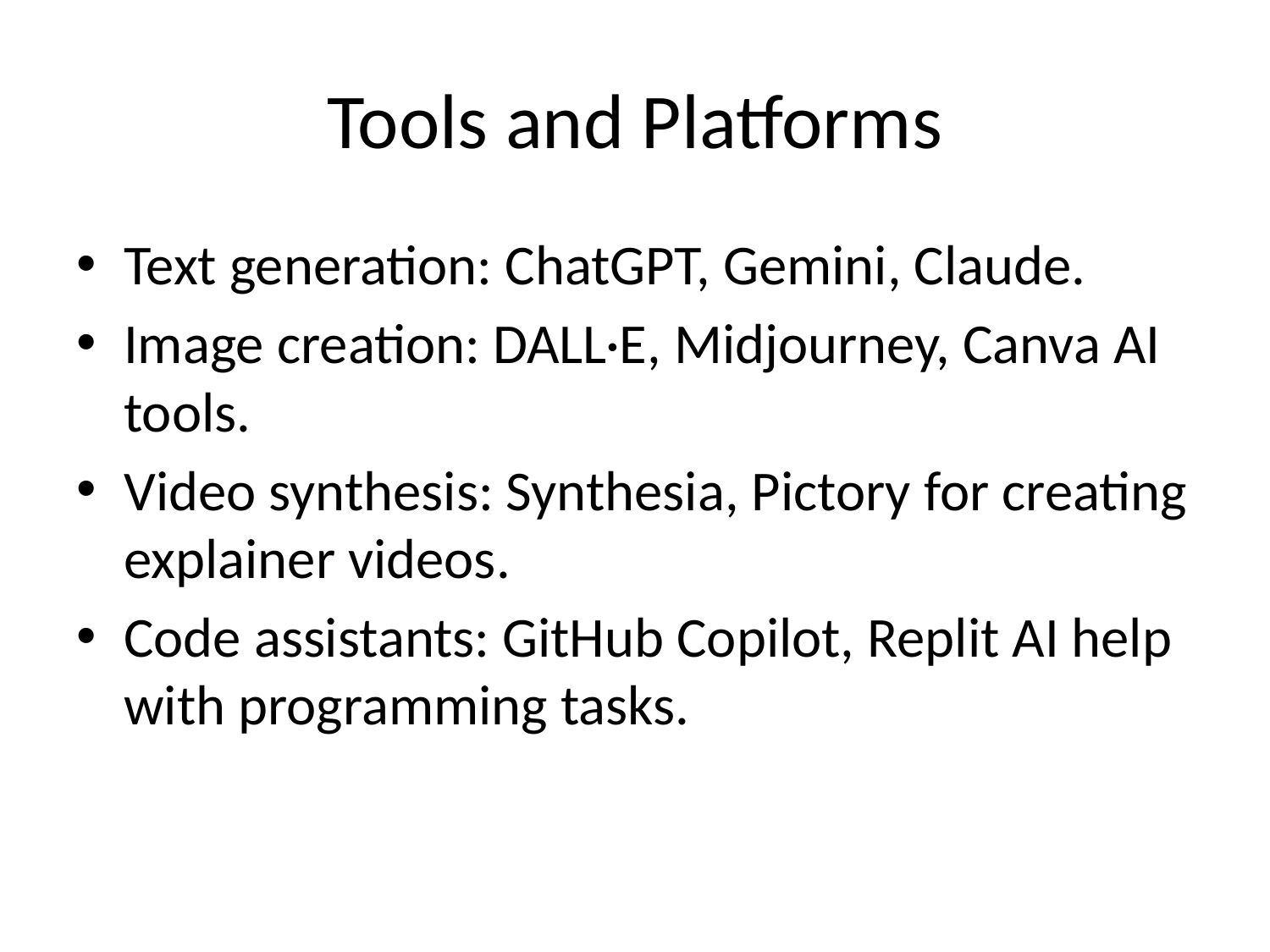

# Tools and Platforms
Text generation: ChatGPT, Gemini, Claude.
Image creation: DALL·E, Midjourney, Canva AI tools.
Video synthesis: Synthesia, Pictory for creating explainer videos.
Code assistants: GitHub Copilot, Replit AI help with programming tasks.